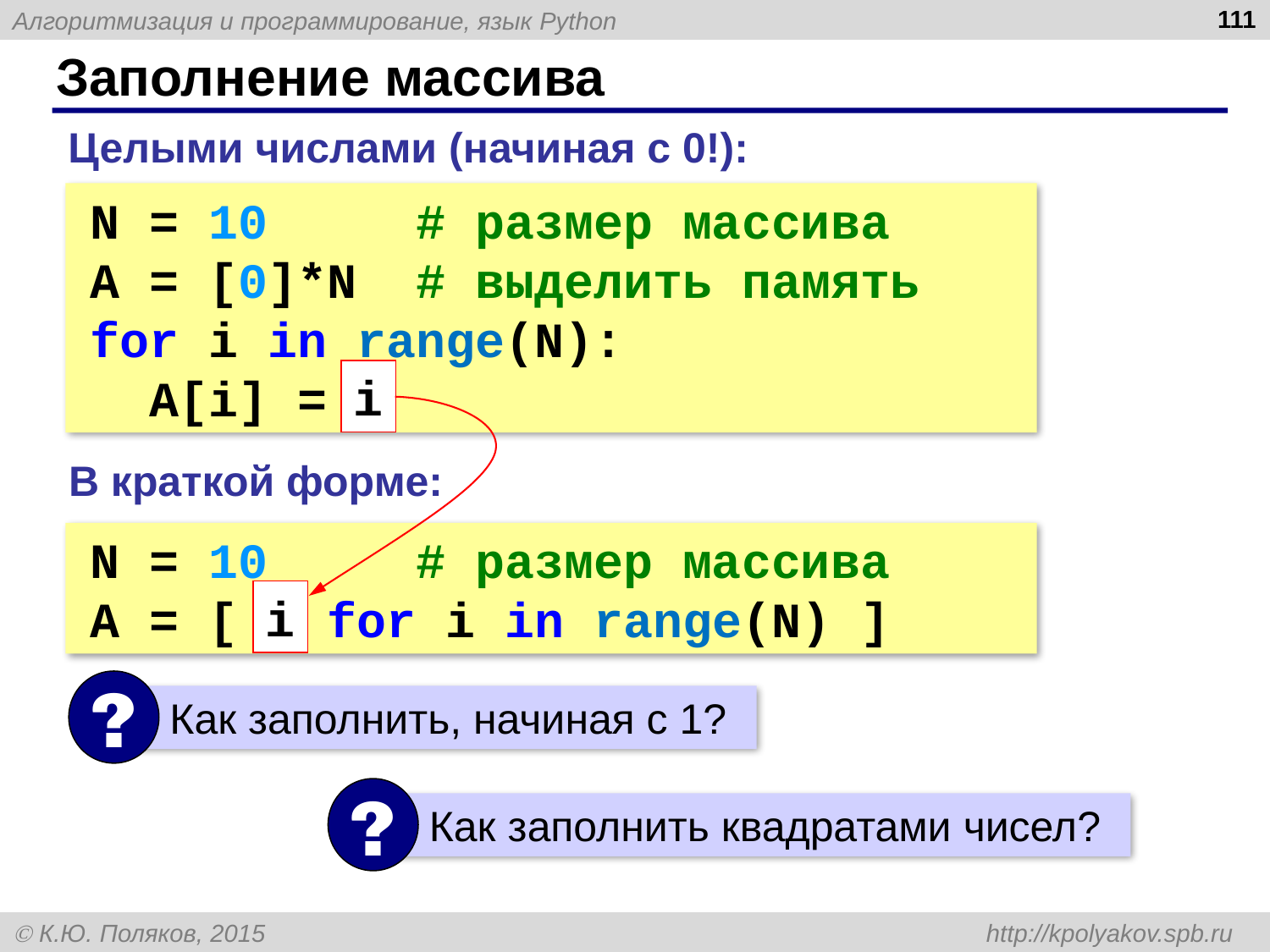

111
# Заполнение массива
Целыми числами (начиная с 0!):
N = 10     # размер массива
A = [0]*N  # выделить память
for i in range(N):
  A[i] = i
i

В краткой форме:
N = 10     # размер массива
A = [ i for i in range(N) ]
i
?
  Как заполнить, начиная с 1?
?
  Как заполнить квадратами чисел?